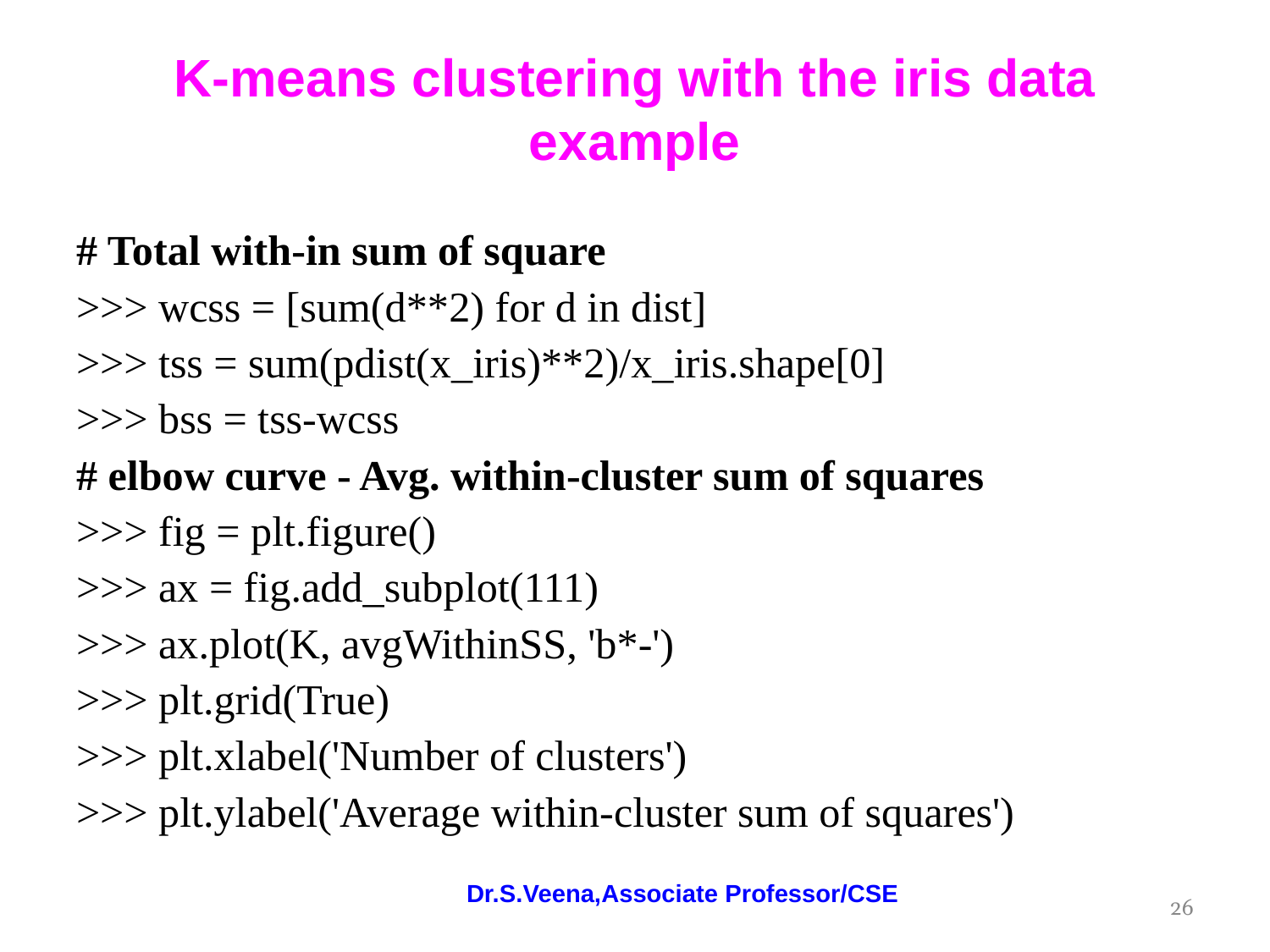

# K-means clustering with the iris data example

# Total with-in sum of square
>>> wcss = [sum(d**2) for d in dist]
>>> tss = sum(pdist(x_iris)**2)/x_iris.shape[0]
>>> bss = tss-wcss
# elbow curve - Avg. within-cluster sum of squares
>>> fig = plt.figure()
>>> ax = fig.add_subplot(111)
>>> ax.plot(K, avgWithinSS, 'b*-')
>>> plt.grid(True)
>>> plt.xlabel('Number of clusters')
>>> plt.ylabel('Average within-cluster sum of squares')

Dr.S.Veena,Associate Professor/CSE

26